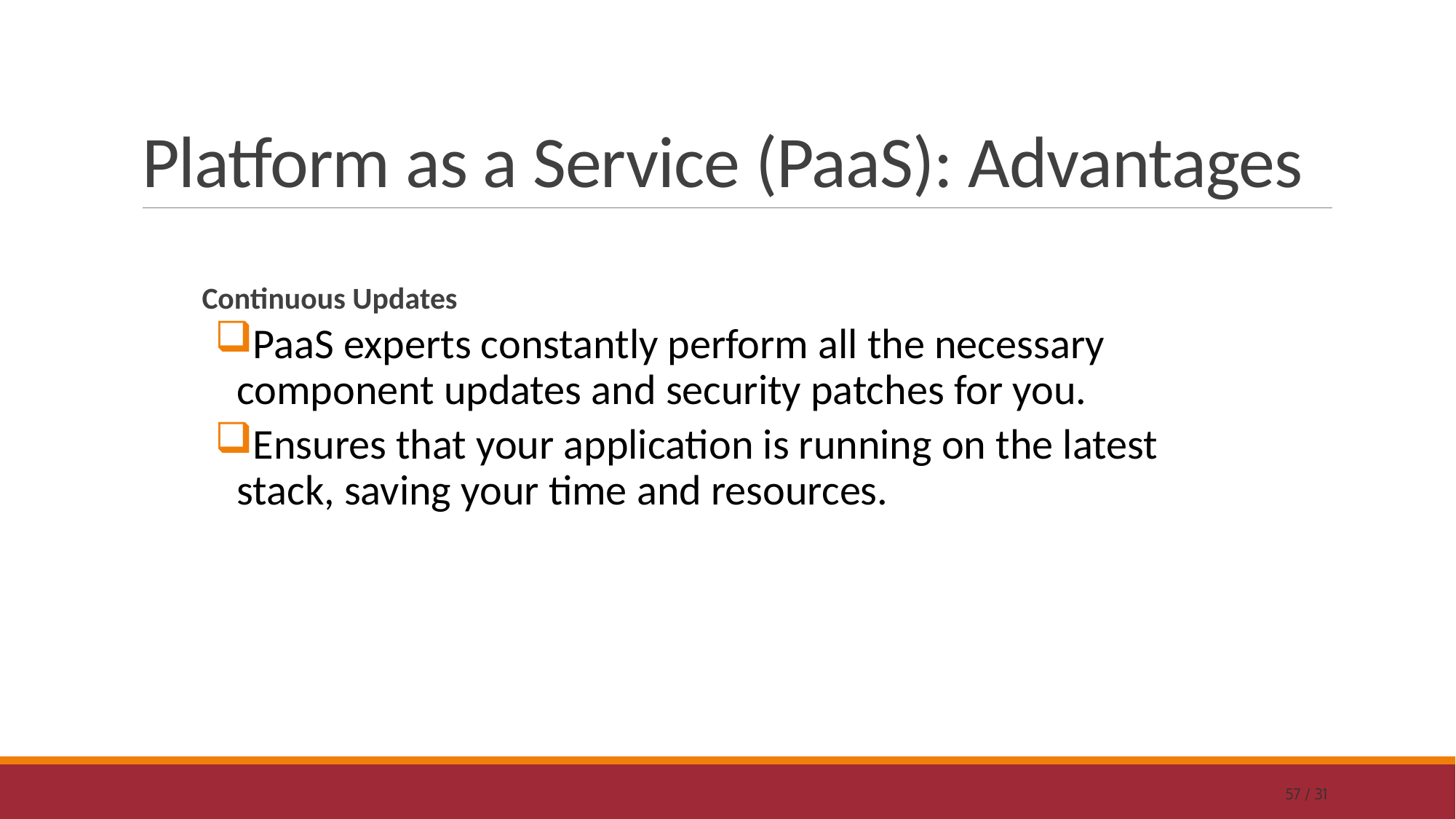

# Platform as a Service (PaaS): Advantages
Continuous Updates
PaaS experts constantly perform all the necessary component updates and security patches for you.
Ensures that your application is running on the latest stack, saving your time and resources.
57 / 31